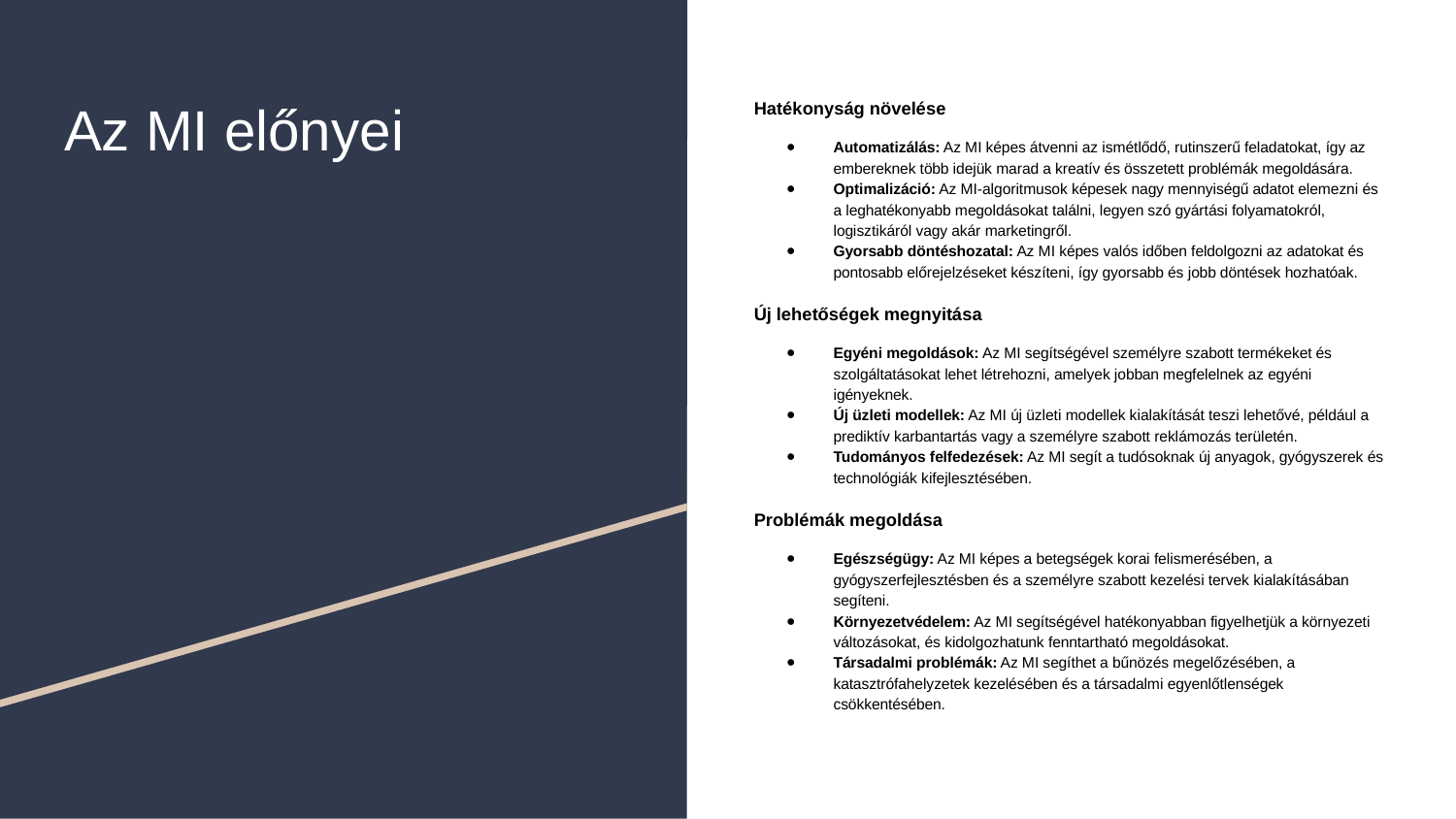

# Az MI előnyei
Hatékonyság növelése
Automatizálás: Az MI képes átvenni az ismétlődő, rutinszerű feladatokat, így az embereknek több idejük marad a kreatív és összetett problémák megoldására.
Optimalizáció: Az MI-algoritmusok képesek nagy mennyiségű adatot elemezni és a leghatékonyabb megoldásokat találni, legyen szó gyártási folyamatokról, logisztikáról vagy akár marketingről.
Gyorsabb döntéshozatal: Az MI képes valós időben feldolgozni az adatokat és pontosabb előrejelzéseket készíteni, így gyorsabb és jobb döntések hozhatóak.
Új lehetőségek megnyitása
Egyéni megoldások: Az MI segítségével személyre szabott termékeket és szolgáltatásokat lehet létrehozni, amelyek jobban megfelelnek az egyéni igényeknek.
Új üzleti modellek: Az MI új üzleti modellek kialakítását teszi lehetővé, például a prediktív karbantartás vagy a személyre szabott reklámozás területén.
Tudományos felfedezések: Az MI segít a tudósoknak új anyagok, gyógyszerek és technológiák kifejlesztésében.
Problémák megoldása
Egészségügy: Az MI képes a betegségek korai felismerésében, a gyógyszerfejlesztésben és a személyre szabott kezelési tervek kialakításában segíteni.
Környezetvédelem: Az MI segítségével hatékonyabban figyelhetjük a környezeti változásokat, és kidolgozhatunk fenntartható megoldásokat.
Társadalmi problémák: Az MI segíthet a bűnözés megelőzésében, a katasztrófahelyzetek kezelésében és a társadalmi egyenlőtlenségek csökkentésében.